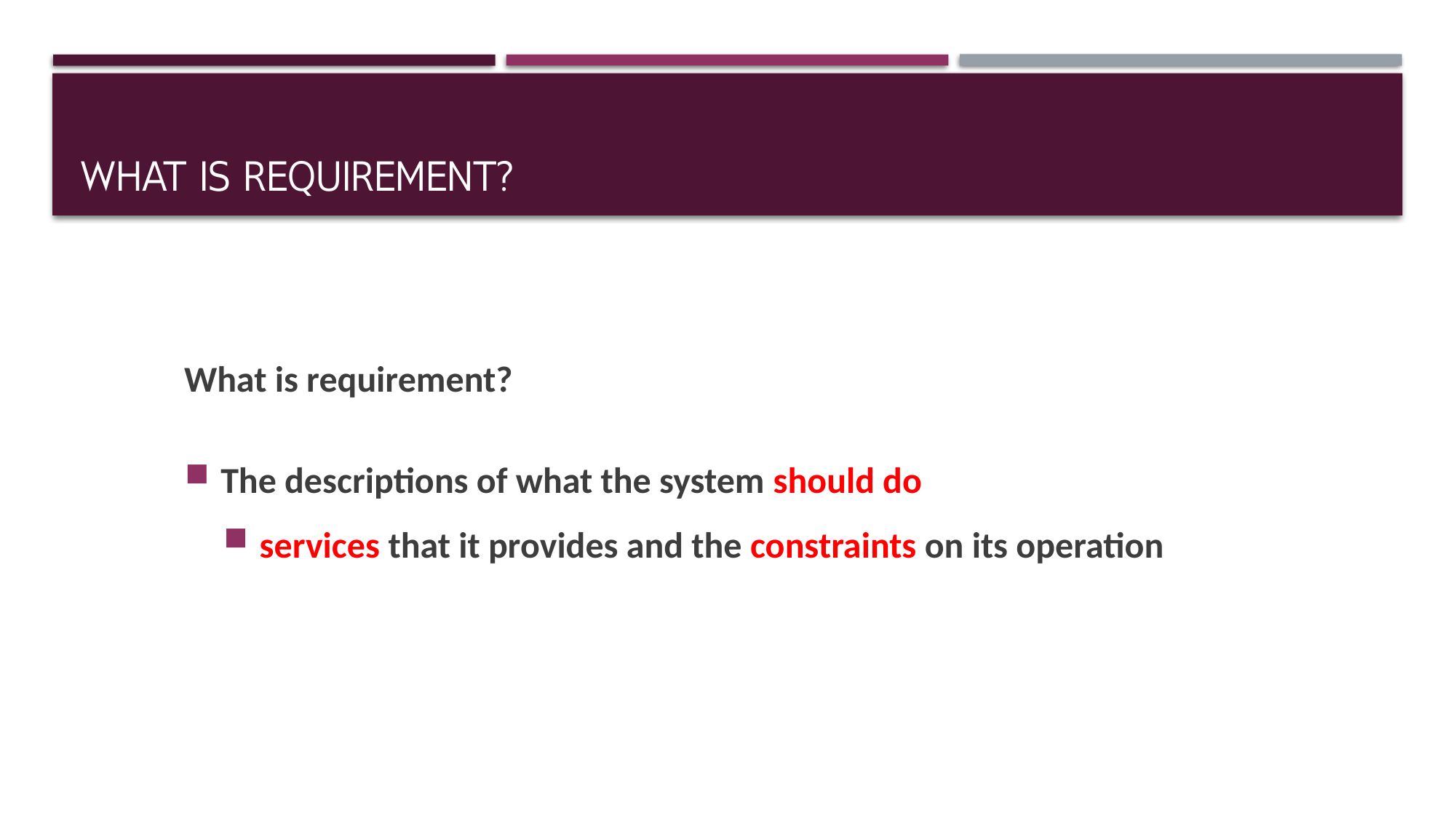

# What is Requirement?
What is requirement?

The descriptions of what the system should do
services that it provides and the constraints on its operation